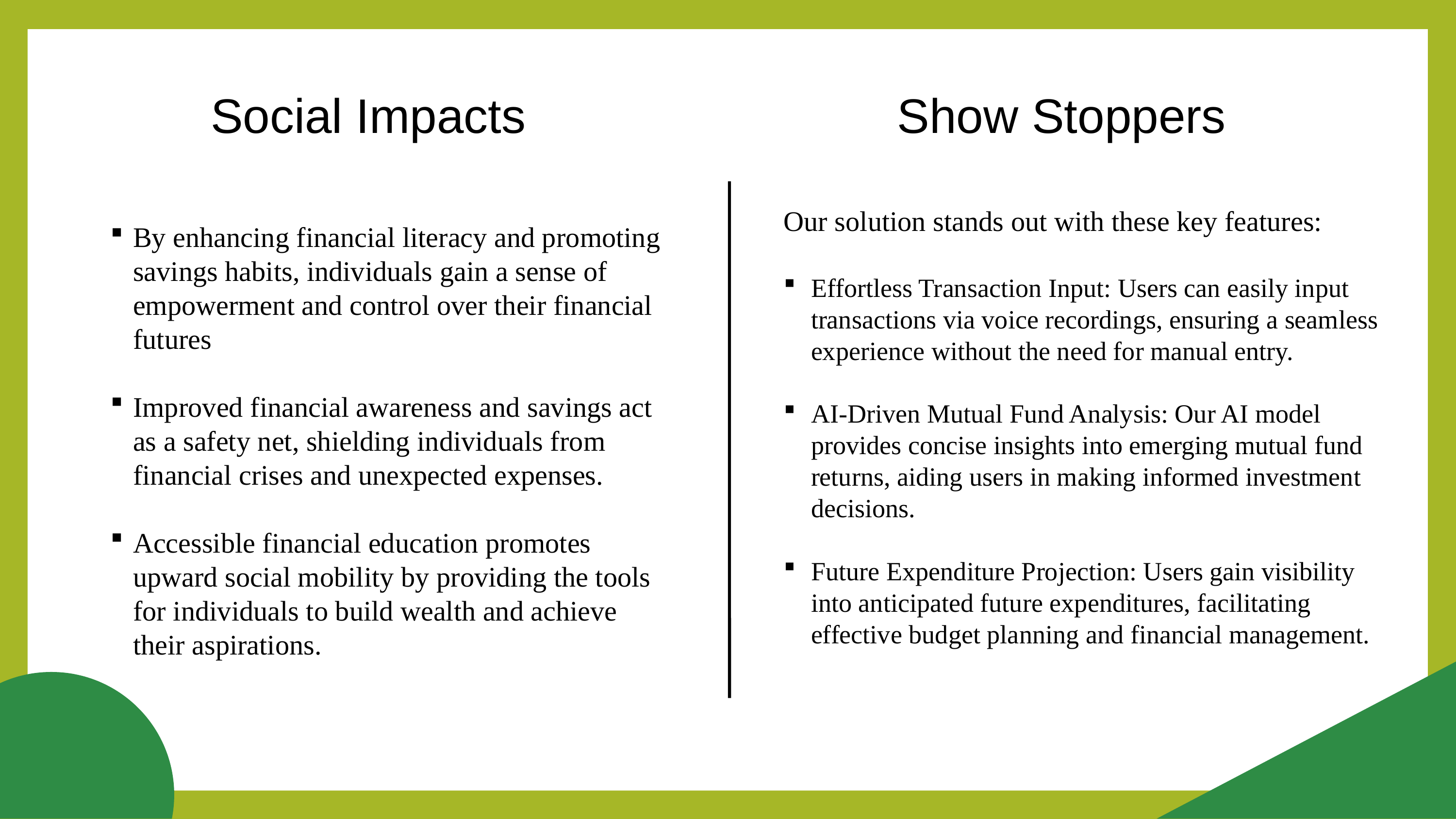

Social Impacts
Show Stoppers

Our solution stands out with these key features:

Effortless Transaction Input: Users can easily input transactions via voice recordings, ensuring a seamless experience without the need for manual entry.

AI-Driven Mutual Fund Analysis: Our AI model provides concise insights into emerging mutual fund returns, aiding users in making informed investment decisions.

Future Expenditure Projection: Users gain visibility into anticipated future expenditures, facilitating effective budget planning and financial management.
By enhancing financial literacy and promoting savings habits, individuals gain a sense of empowerment and control over their financial futures

Improved financial awareness and savings act as a safety net, shielding individuals from financial crises and unexpected expenses.

Accessible financial education promotes upward social mobility by providing the tools for individuals to build wealth and achieve their aspirations.